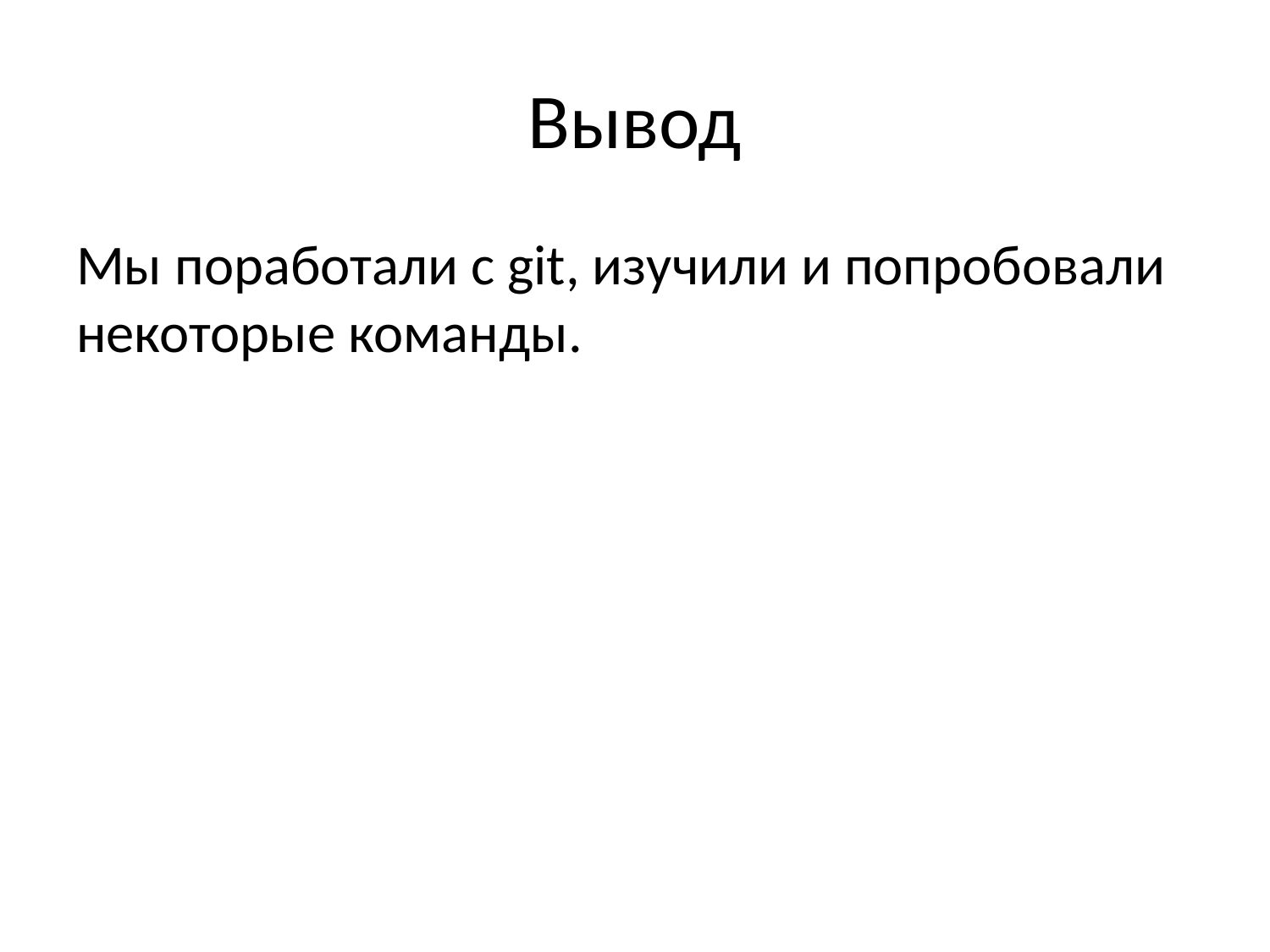

# Вывод
Мы поработали с git, изучили и попробовали некоторые команды.